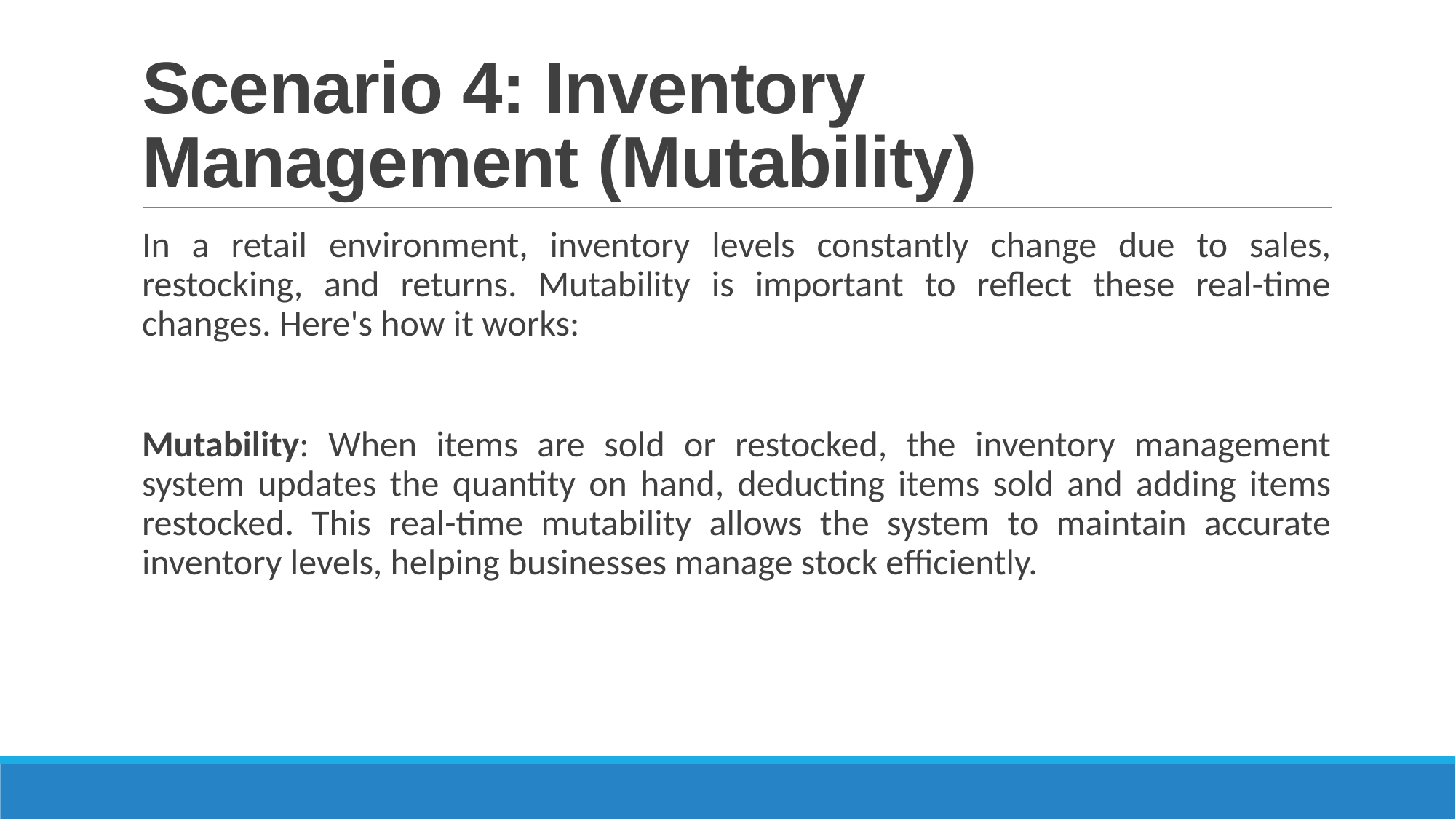

# Scenario 4: Inventory Management (Mutability)
In a retail environment, inventory levels constantly change due to sales, restocking, and returns. Mutability is important to reflect these real-time changes. Here's how it works:

Mutability: When items are sold or restocked, the inventory management system updates the quantity on hand, deducting items sold and adding items restocked. This real-time mutability allows the system to maintain accurate inventory levels, helping businesses manage stock efficiently.